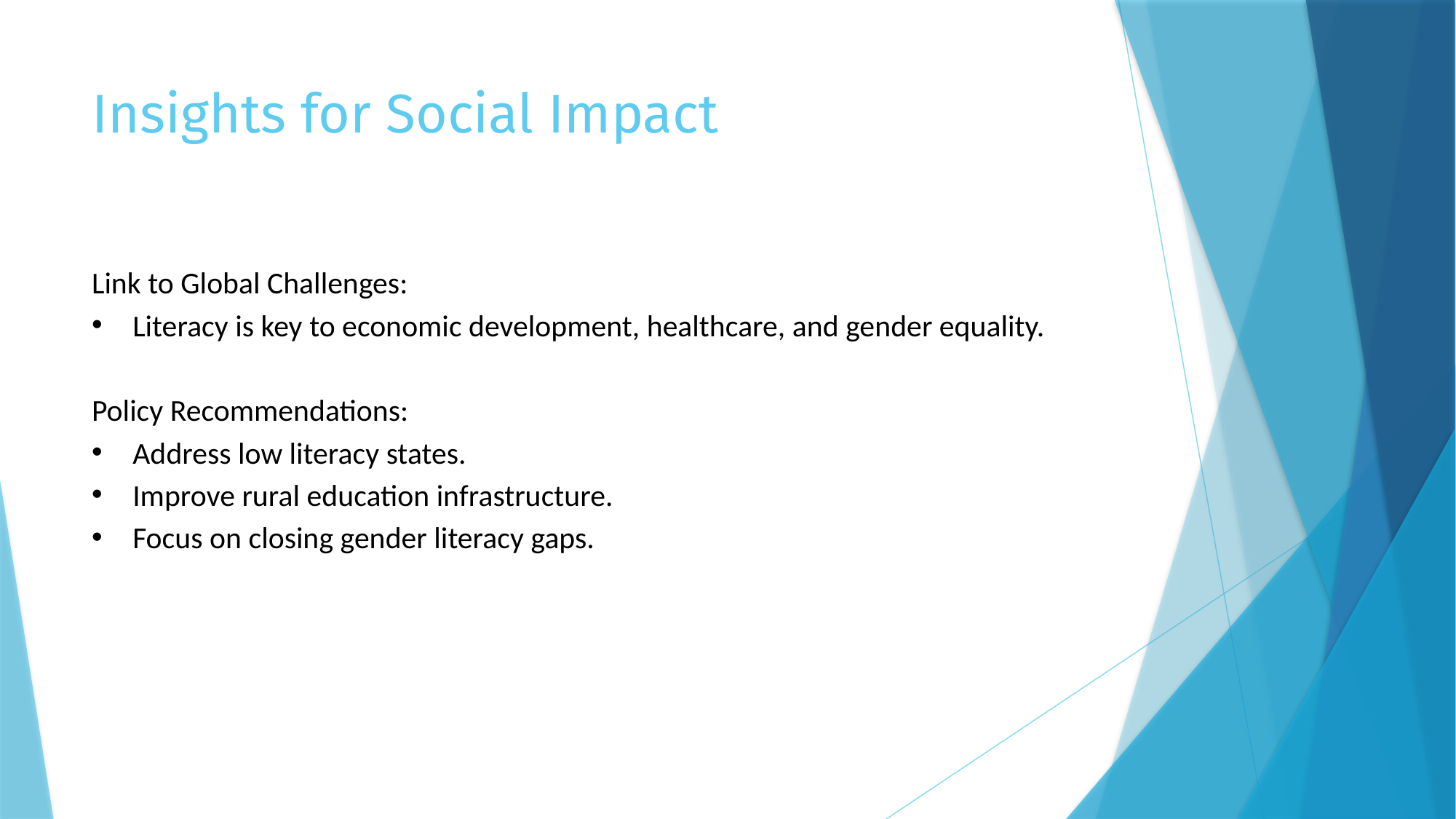

# Insights for Social Impact
Link to Global Challenges:
Literacy is key to economic development, healthcare, and gender equality.

Policy Recommendations:
Address low literacy states.
Improve rural education infrastructure.
Focus on closing gender literacy gaps.